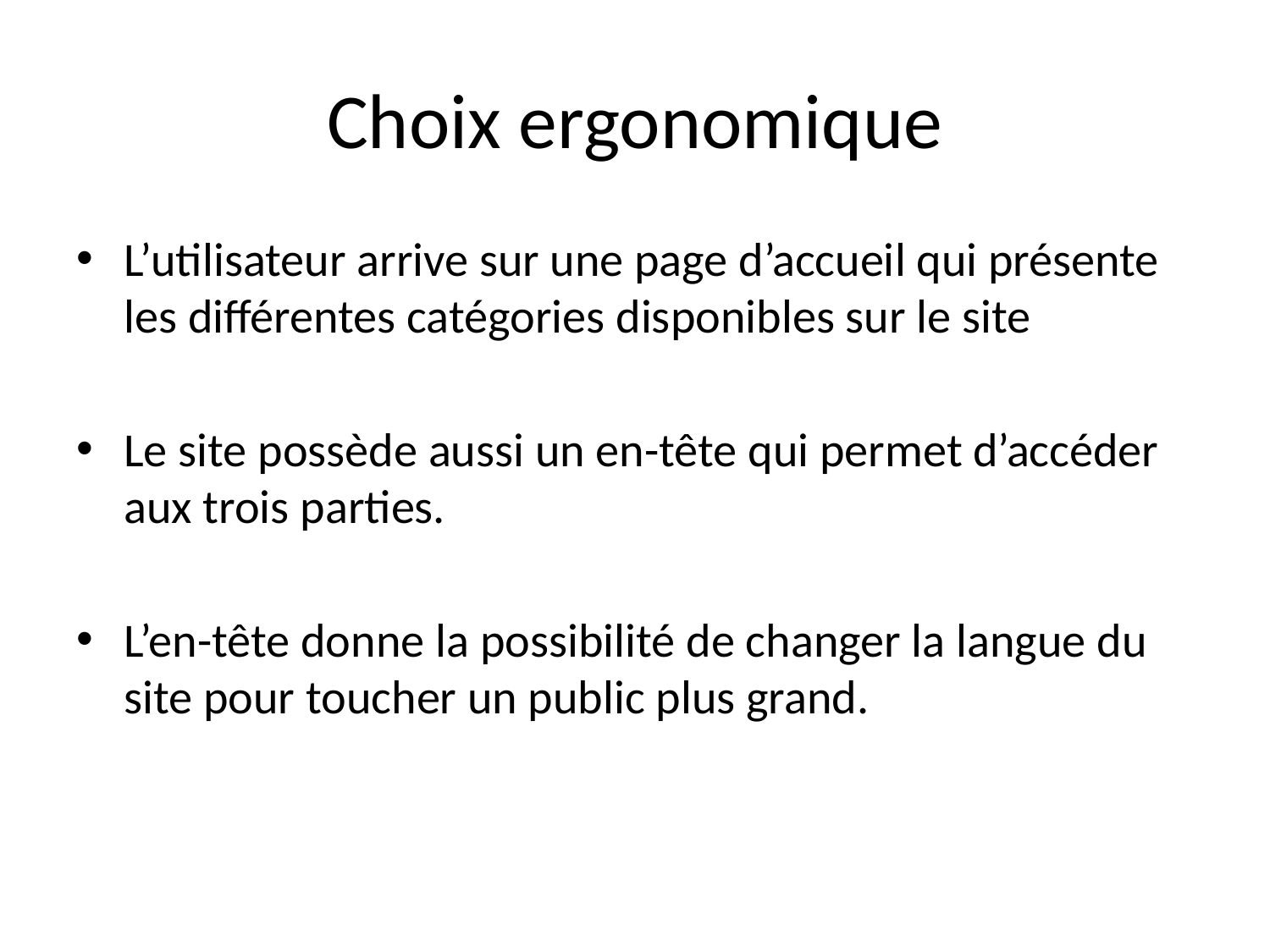

# Choix ergonomique
L’utilisateur arrive sur une page d’accueil qui présente les différentes catégories disponibles sur le site

Le site possède aussi un en-tête qui permet d’accéder aux trois parties.

L’en-tête donne la possibilité de changer la langue du site pour toucher un public plus grand.